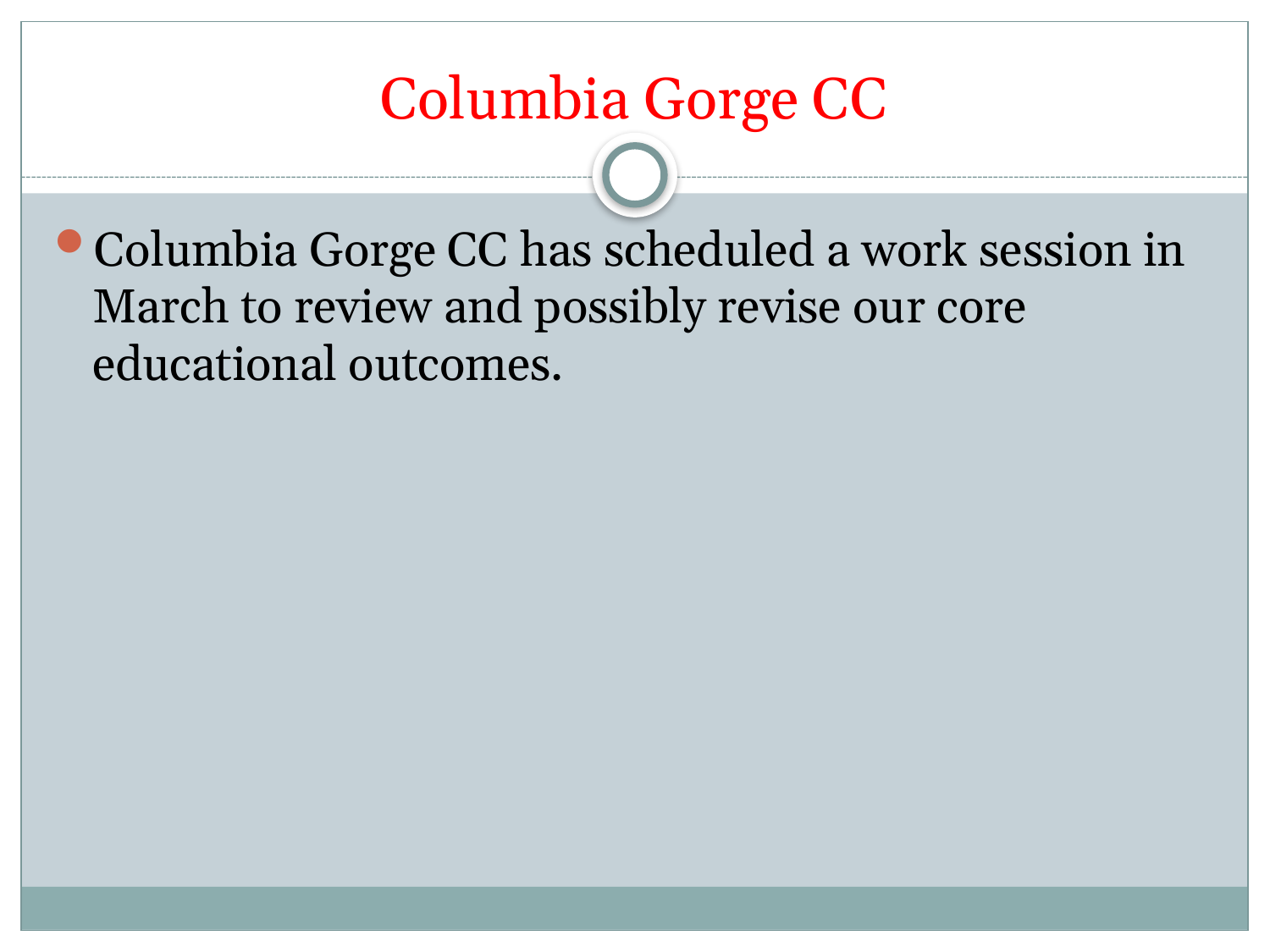

# Columbia Gorge CC
Columbia Gorge CC has scheduled a work session in March to review and possibly revise our core educational outcomes.